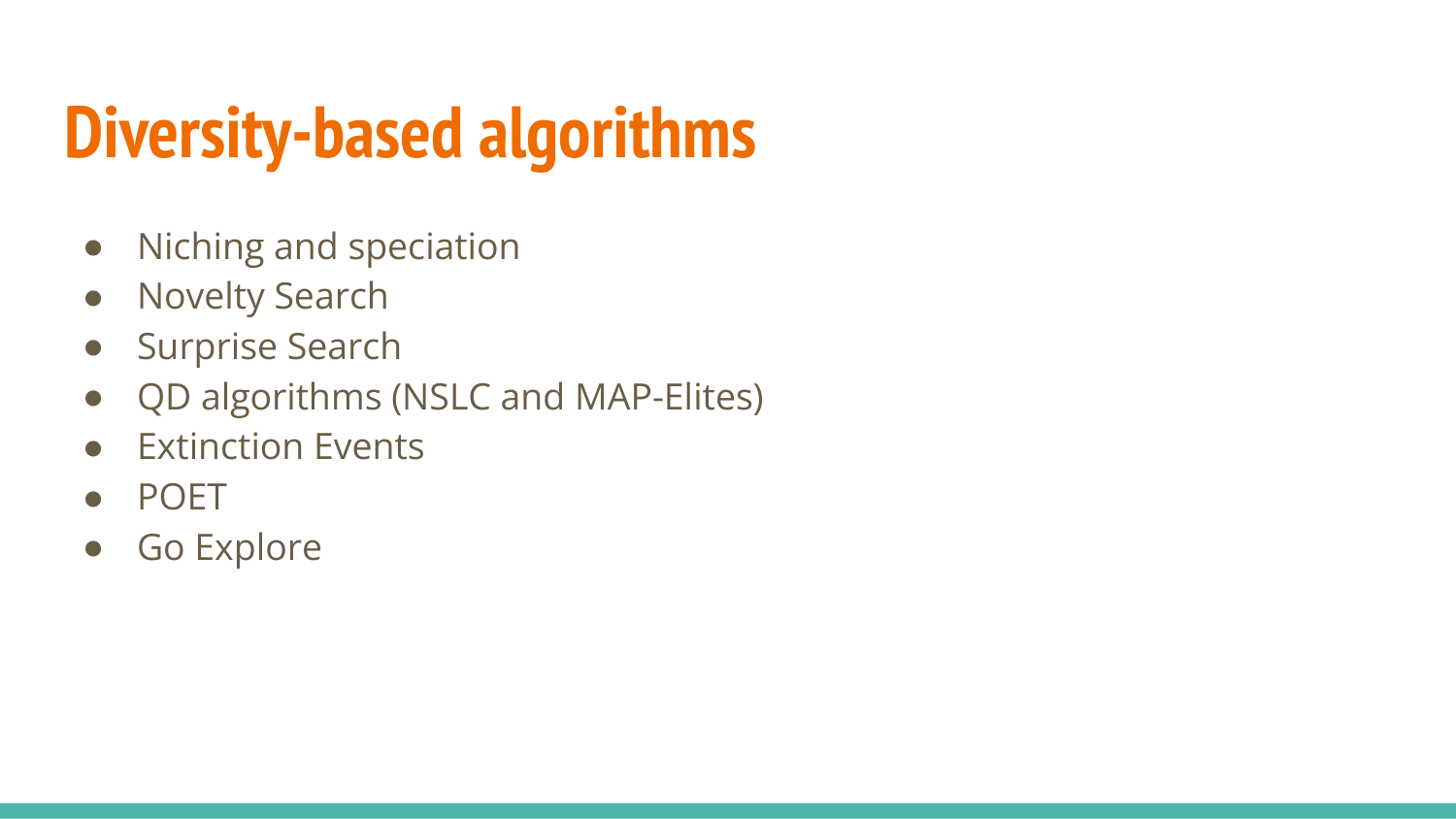

# Diversity-based algorithms
Niching and speciation
Novelty Search
Surprise Search
QD algorithms (NSLC and MAP-Elites)
Extinction Events
POET
Go Explore